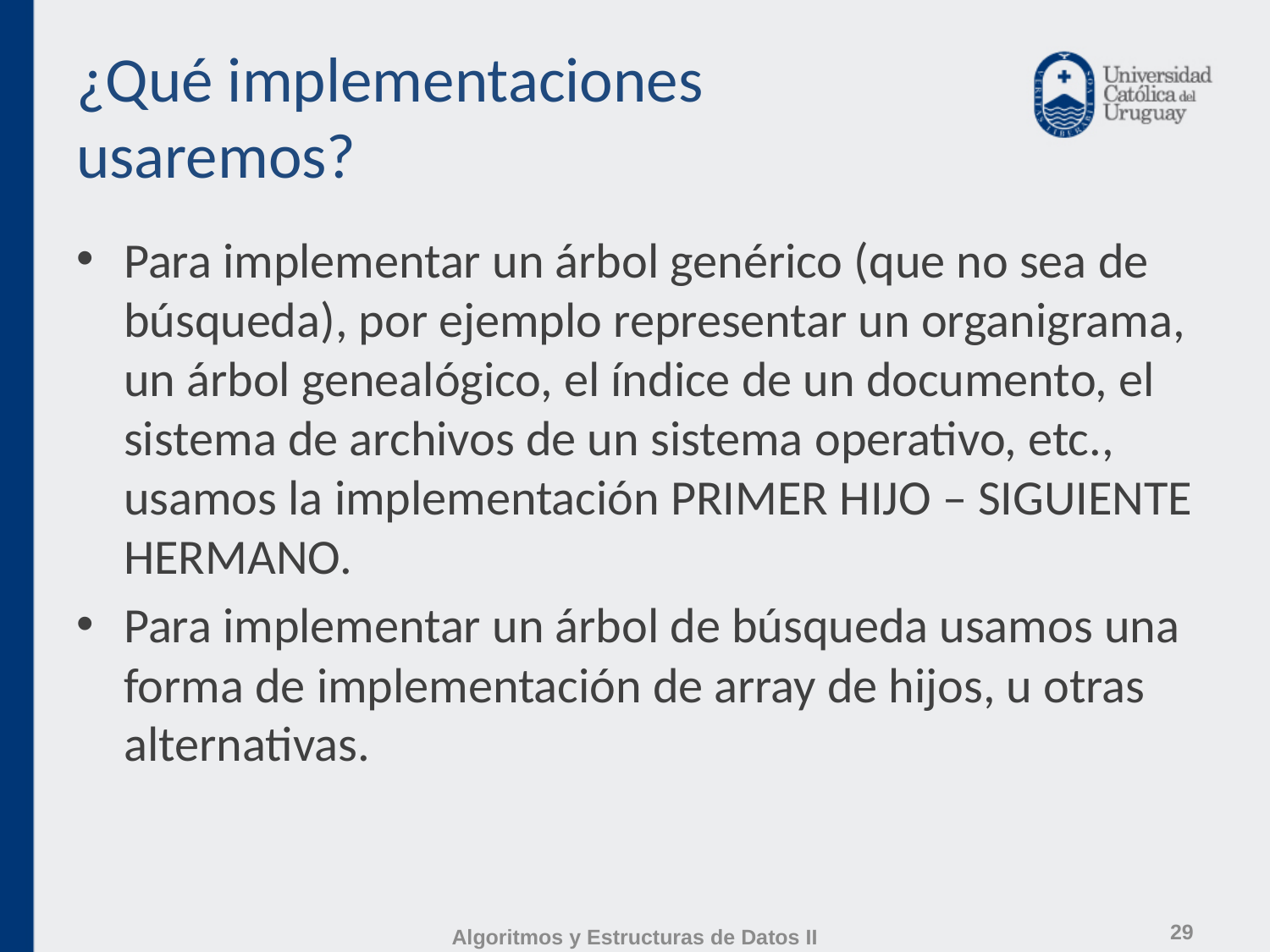

# ¿Qué implementaciones usaremos?
Para implementar un árbol genérico (que no sea de búsqueda), por ejemplo representar un organigrama, un árbol genealógico, el índice de un documento, el sistema de archivos de un sistema operativo, etc., usamos la implementación PRIMER HIJO – SIGUIENTE HERMANO.
Para implementar un árbol de búsqueda usamos una forma de implementación de array de hijos, u otras alternativas.
29
Algoritmos y Estructuras de Datos II